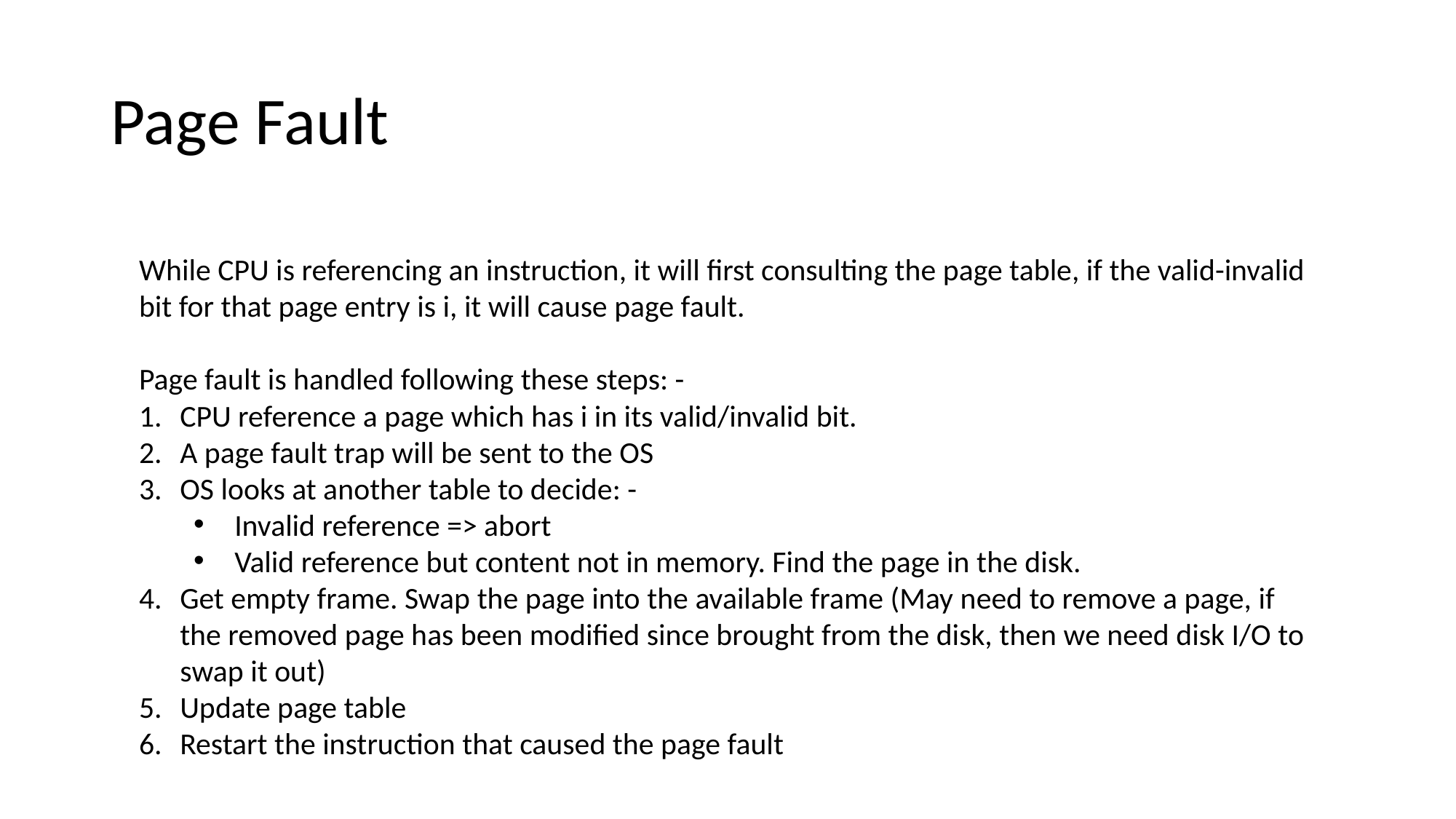

# Page Fault
While CPU is referencing an instruction, it will first consulting the page table, if the valid-invalid bit for that page entry is i, it will cause page fault.

Page fault is handled following these steps: -
CPU reference a page which has i in its valid/invalid bit.
A page fault trap will be sent to the OS
OS looks at another table to decide: -
Invalid reference => abort
Valid reference but content not in memory. Find the page in the disk.
Get empty frame. Swap the page into the available frame (May need to remove a page, if the removed page has been modified since brought from the disk, then we need disk I/O to swap it out)
Update page table
Restart the instruction that caused the page fault